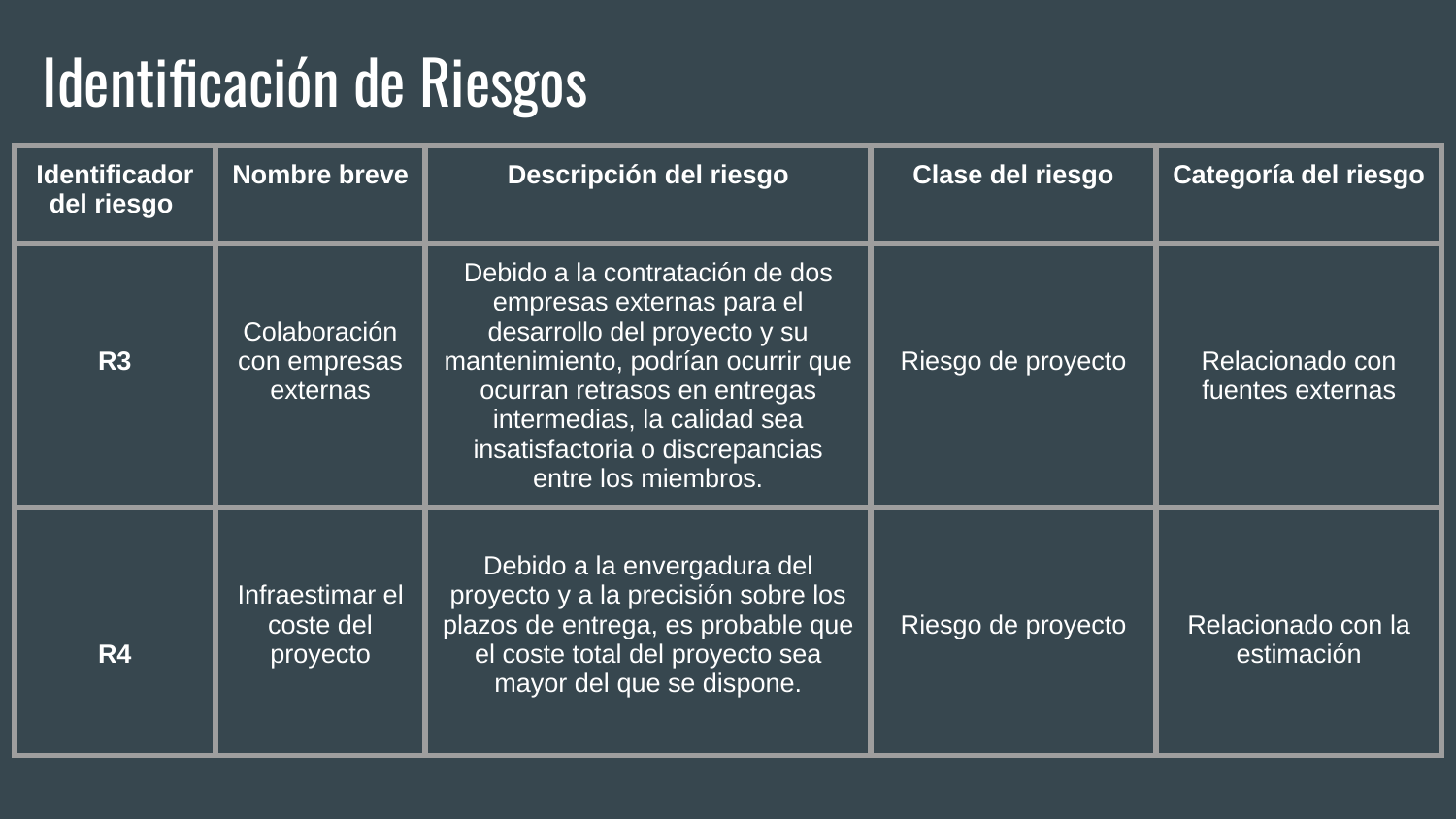

# Identificación de Riesgos
| Identificador del riesgo | Nombre breve | Descripción del riesgo | Clase del riesgo | Categoría del riesgo |
| --- | --- | --- | --- | --- |
| R3 | Colaboración con empresas externas | Debido a la contratación de dos empresas externas para el desarrollo del proyecto y su mantenimiento, podrían ocurrir que ocurran retrasos en entregas intermedias, la calidad sea insatisfactoria o discrepancias entre los miembros. | Riesgo de proyecto | Relacionado con fuentes externas |
| R4 | Infraestimar el coste del proyecto | Debido a la envergadura del proyecto y a la precisión sobre los plazos de entrega, es probable que el coste total del proyecto sea mayor del que se dispone. | Riesgo de proyecto | Relacionado con la estimación |